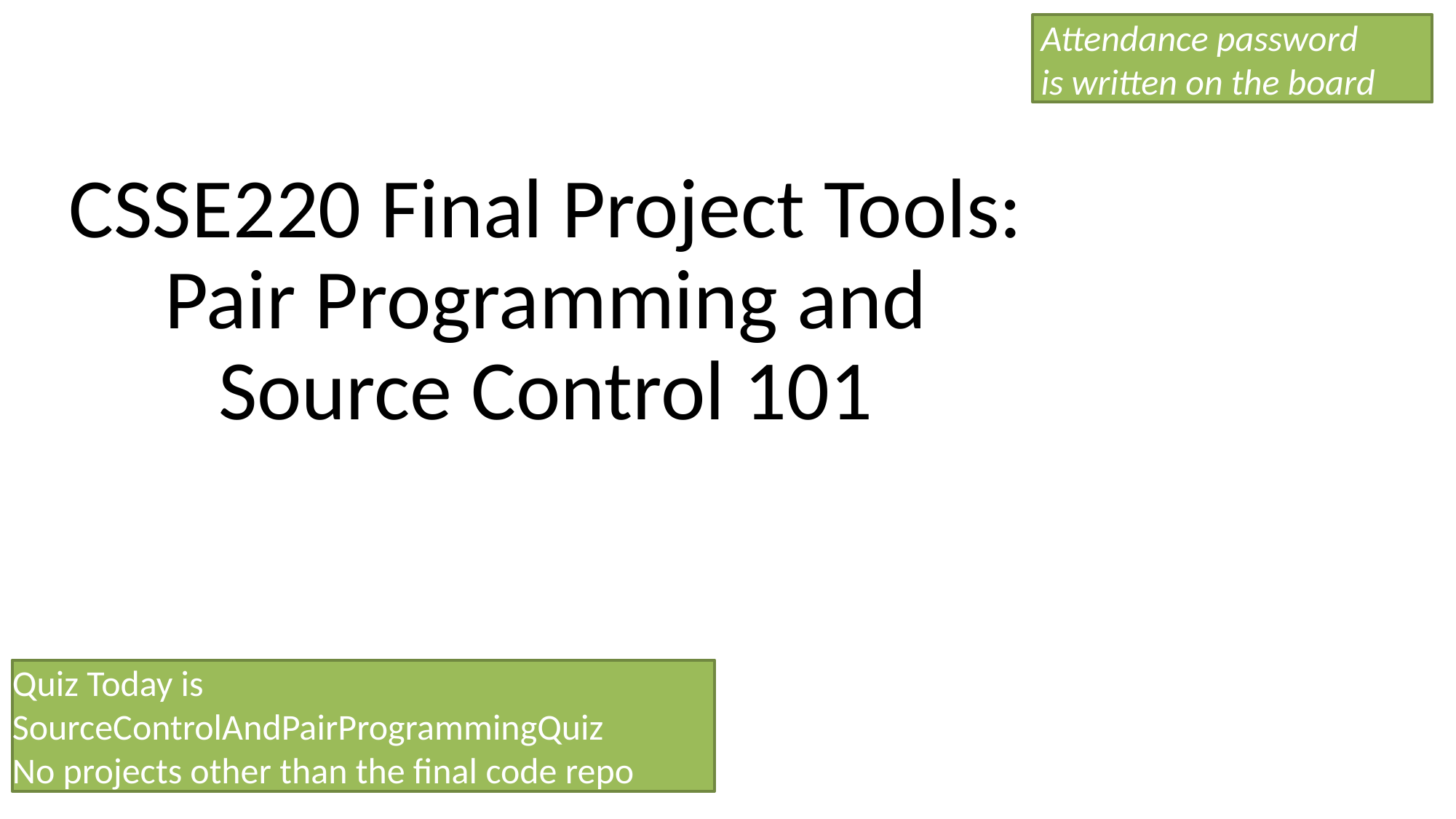

Attendance password
 is written on the board
# CSSE220 Final Project Tools: Pair Programming and Source Control 101
Quiz Today is
SourceControlAndPairProgrammingQuiz
No projects other than the final code repo